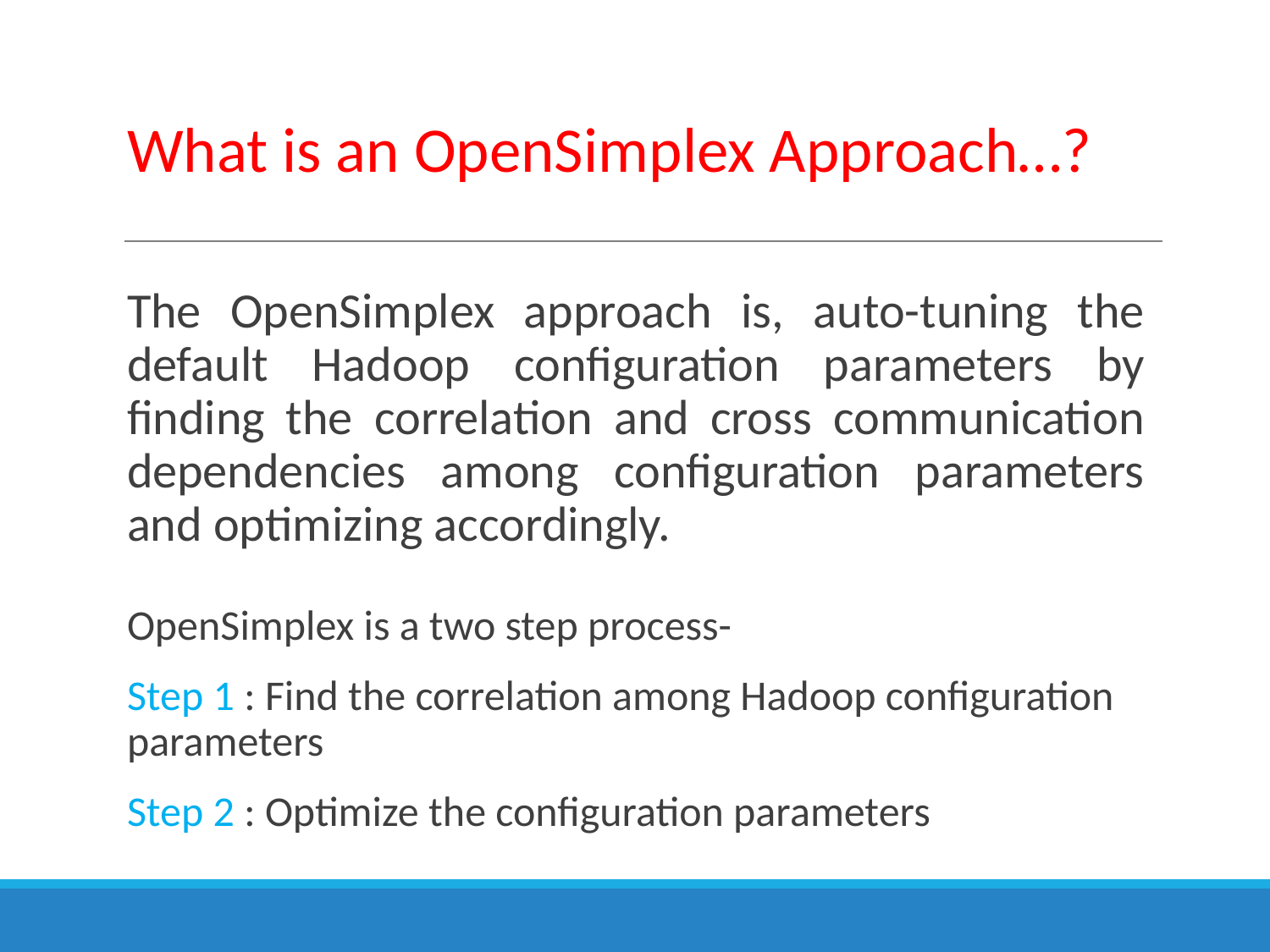

# What is an OpenSimplex Approach…?
The OpenSimplex approach is, auto-tuning the default Hadoop configuration parameters by finding the correlation and cross communication dependencies among configuration parameters and optimizing accordingly.

OpenSimplex is a two step process-
Step 1 : Find the correlation among Hadoop configuration parameters
Step 2 : Optimize the configuration parameters